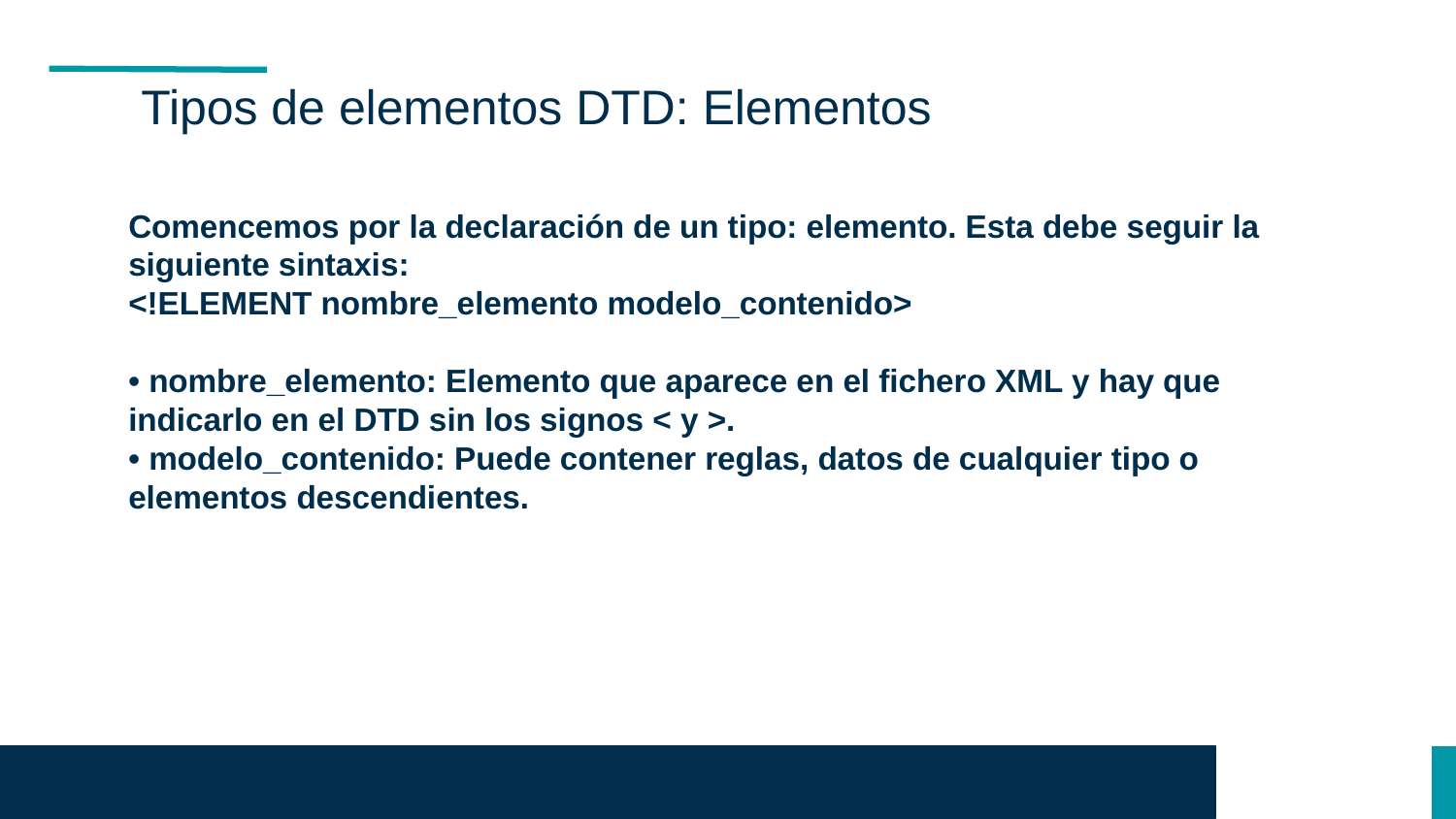

Tipos de elementos DTD: Elementos
Comencemos por la declaración de un tipo: elemento. Esta debe seguir la siguiente sintaxis:
<!ELEMENT nombre_elemento modelo_contenido>

• nombre_elemento: Elemento que aparece en el fichero XML y hay que indicarlo en el DTD sin los signos < y >.
• modelo_contenido: Puede contener reglas, datos de cualquier tipo o elementos descendientes.